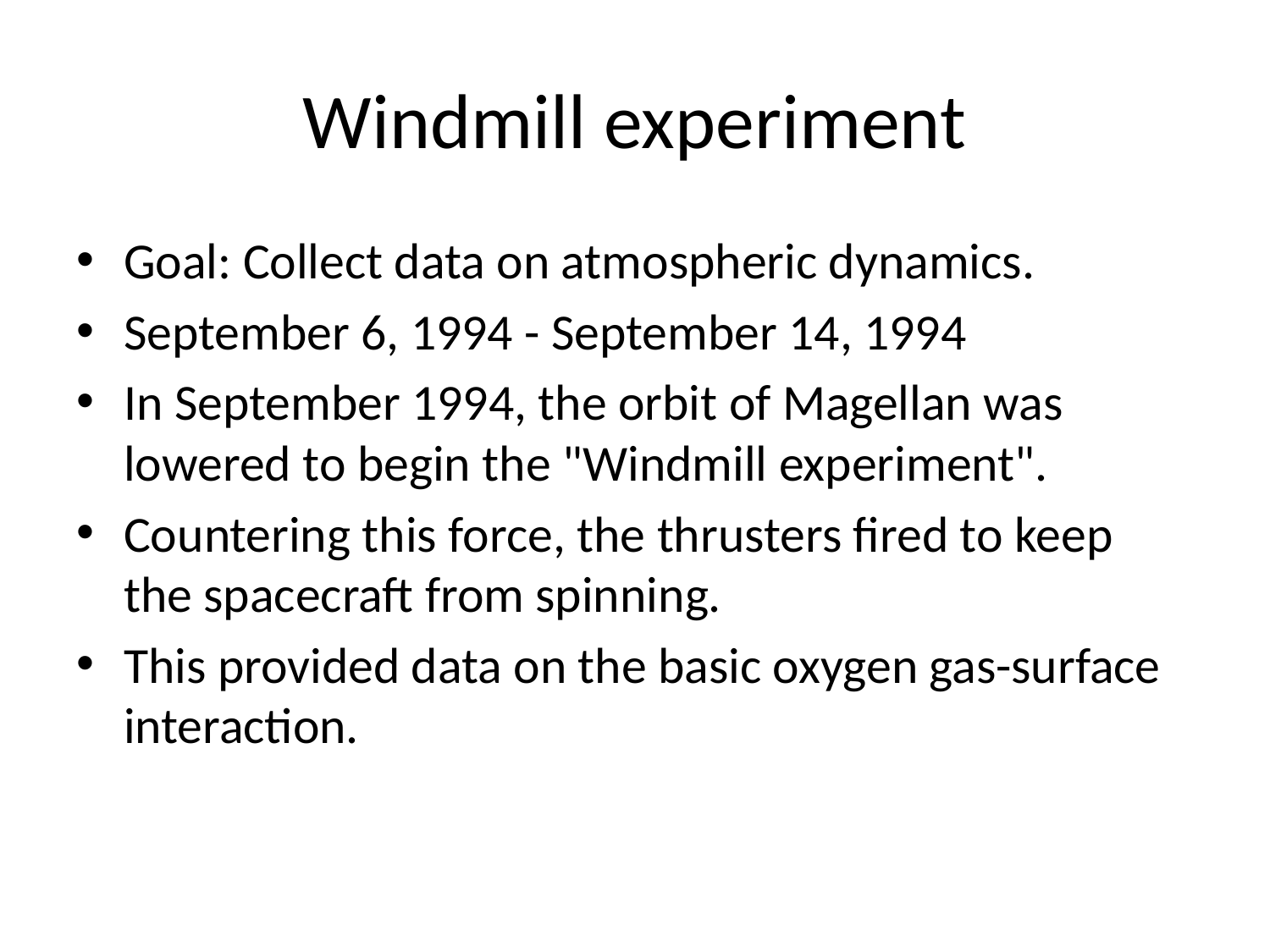

# Windmill experiment
Goal: Collect data on atmospheric dynamics.
September 6, 1994 - September 14, 1994
In September 1994, the orbit of Magellan was lowered to begin the "Windmill experiment".
Countering this force, the thrusters fired to keep the spacecraft from spinning.
This provided data on the basic oxygen gas-surface interaction.